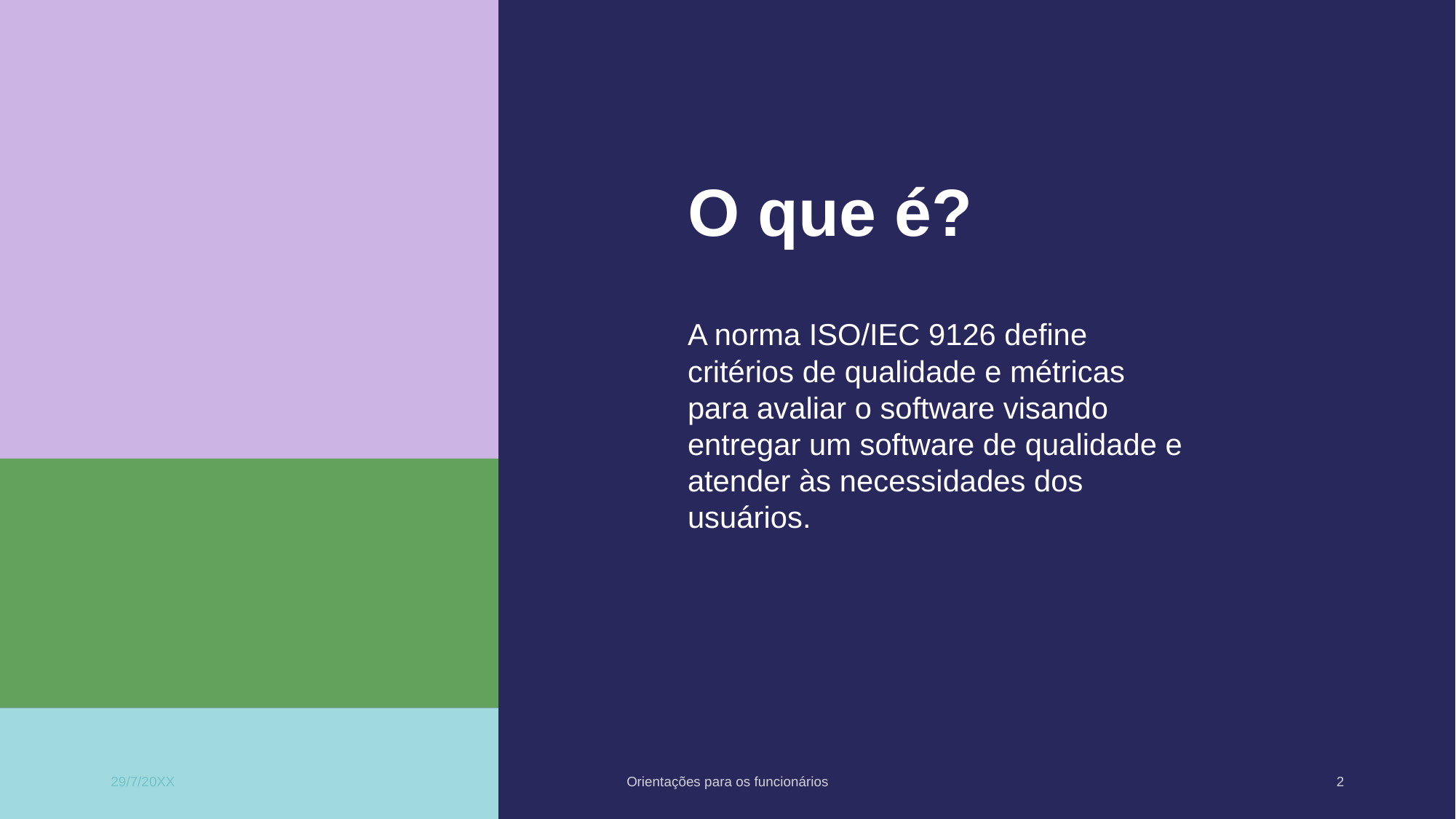

# O que é?
A norma ISO/IEC 9126 define critérios de qualidade e métricas para avaliar o software visando entregar um software de qualidade e atender às necessidades dos usuários.

29/7/20XX
Orientações para os funcionários
2